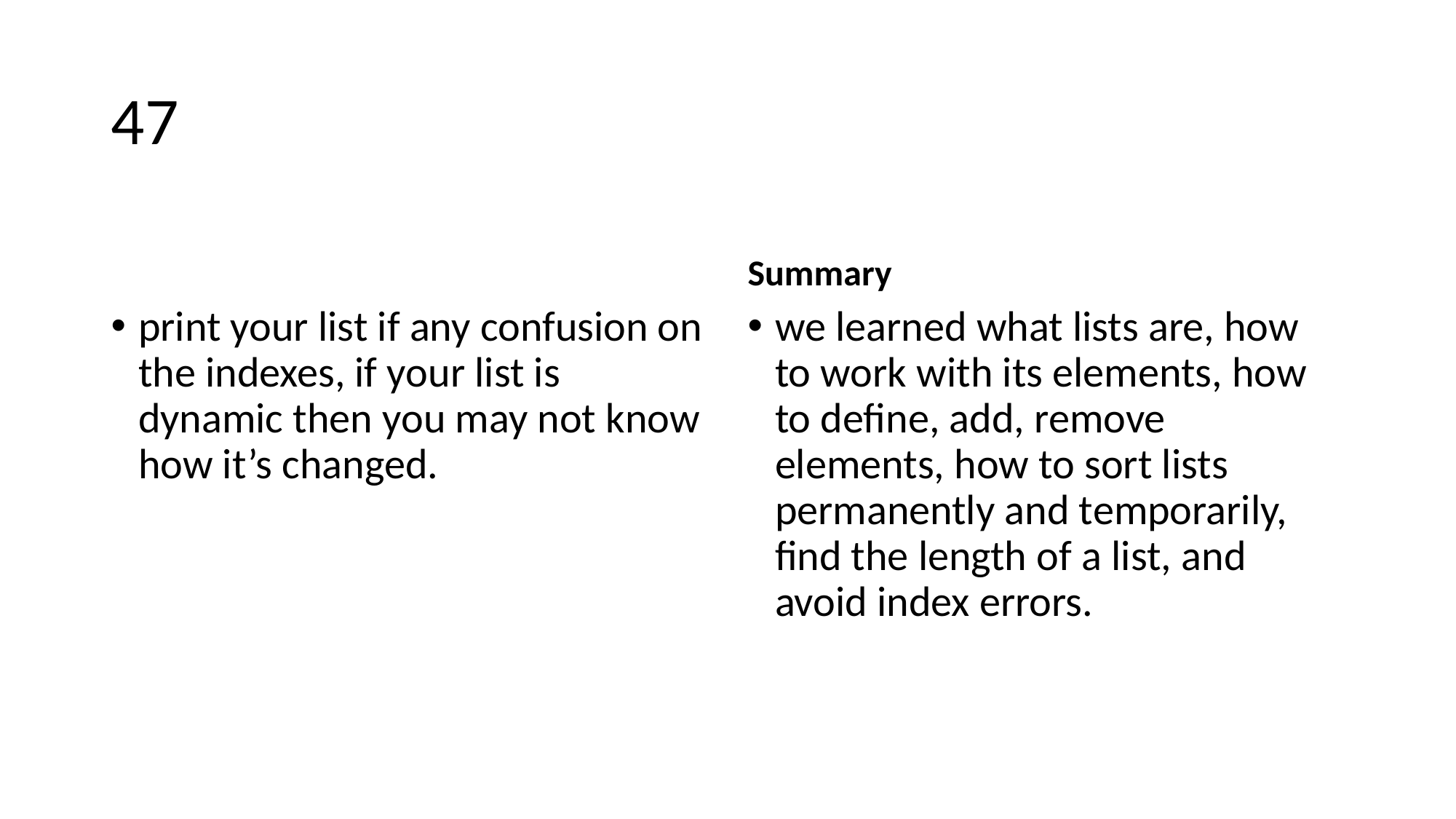

# 47

Summary
print your list if any confusion on the indexes, if your list is dynamic then you may not know how it’s changed.

we learned what lists are, how to work with its elements, how to define, add, remove elements, how to sort lists permanently and temporarily, find the length of a list, and avoid index errors.